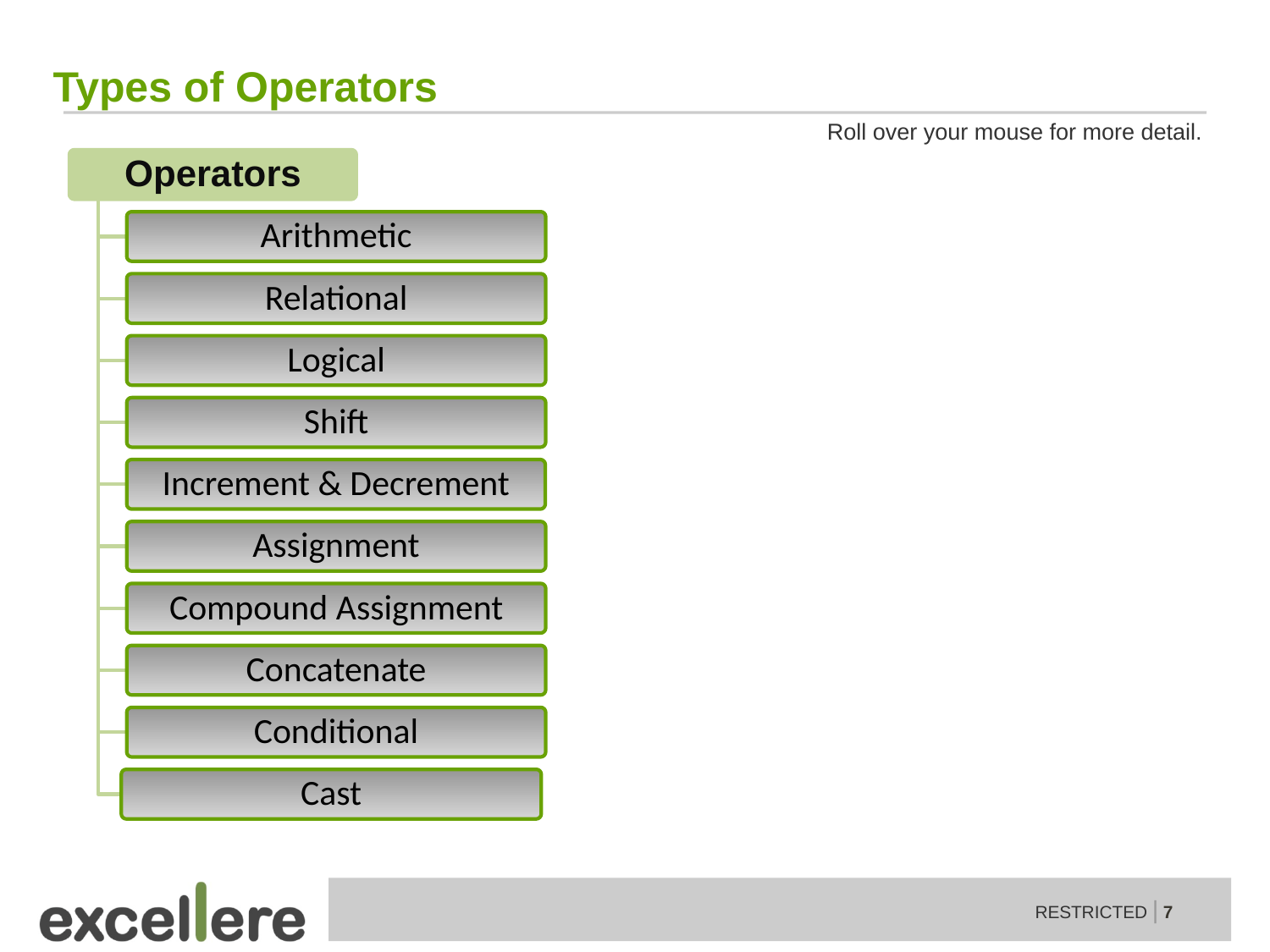

# Types of Operators
Roll over your mouse for more detail.
Operators

Arithmetic
Relational
Logical
Shift
Increment & Decrement
Assignment
Compound Assignment
Concatenate
Conditional
Cast